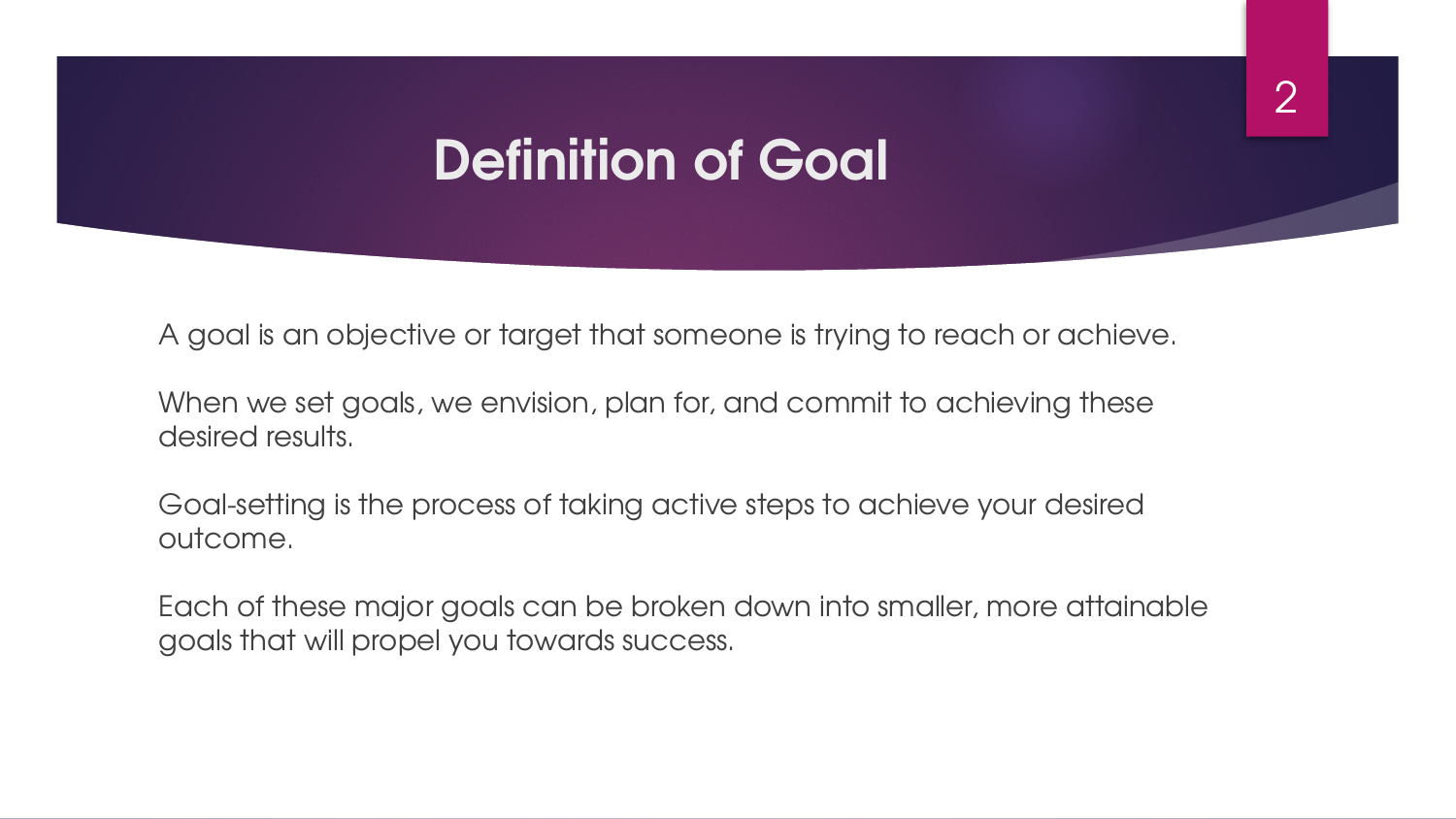

2
# Definition of Goal
A goal is an objective or target that someone is trying to reach or achieve.

When we set goals, we envision, plan for, and commit to achieving these desired results.

Goal-setting is the process of taking active steps to achieve your desired outcome.

Each of these major goals can be broken down into smaller, more attainable goals that will propel you towards success.